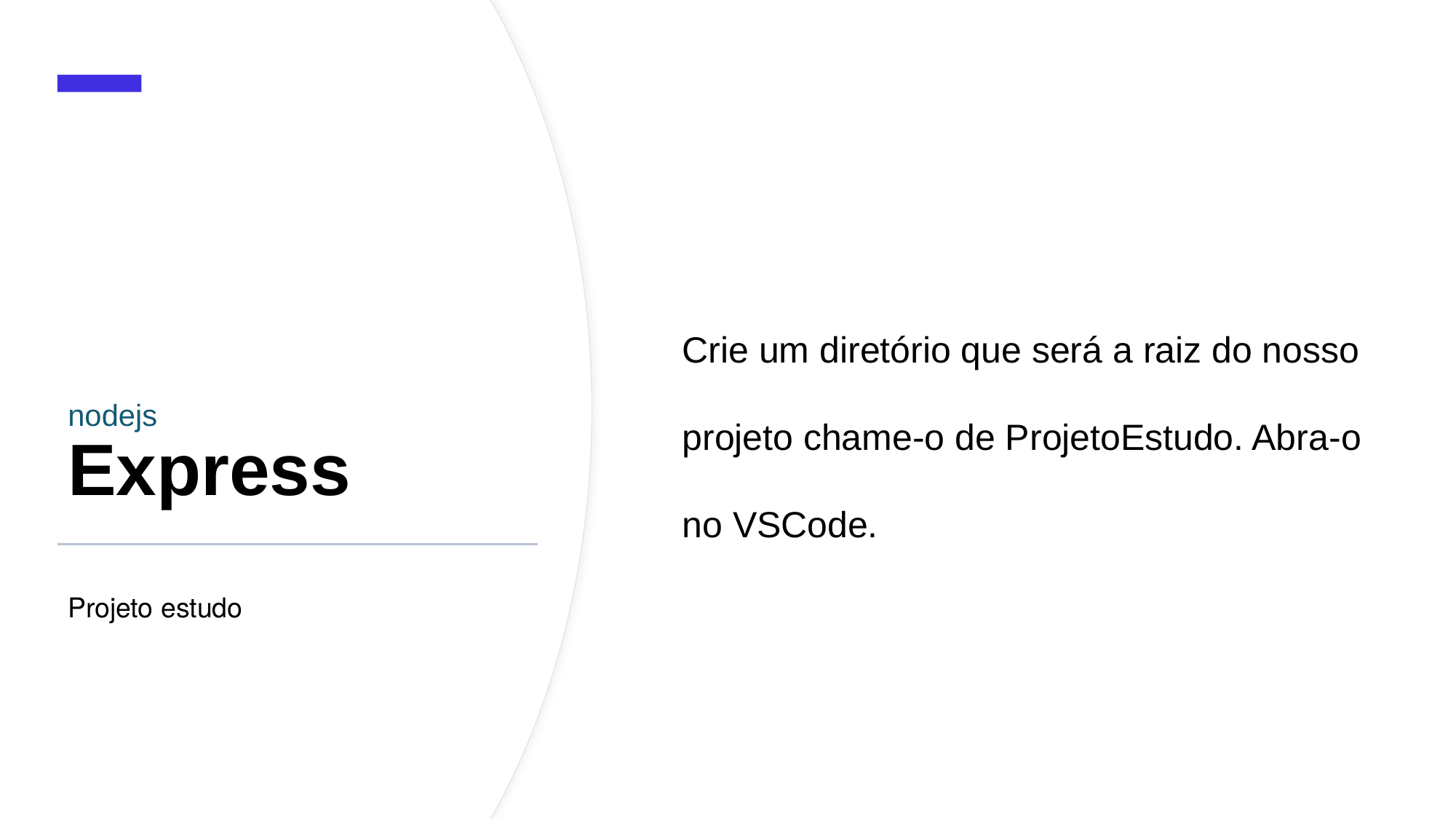

# nodejs Express
Crie um diretório que será a raiz do nosso projeto chame-o de ProjetoEstudo. Abra-o no VSCode.

Projeto estudo